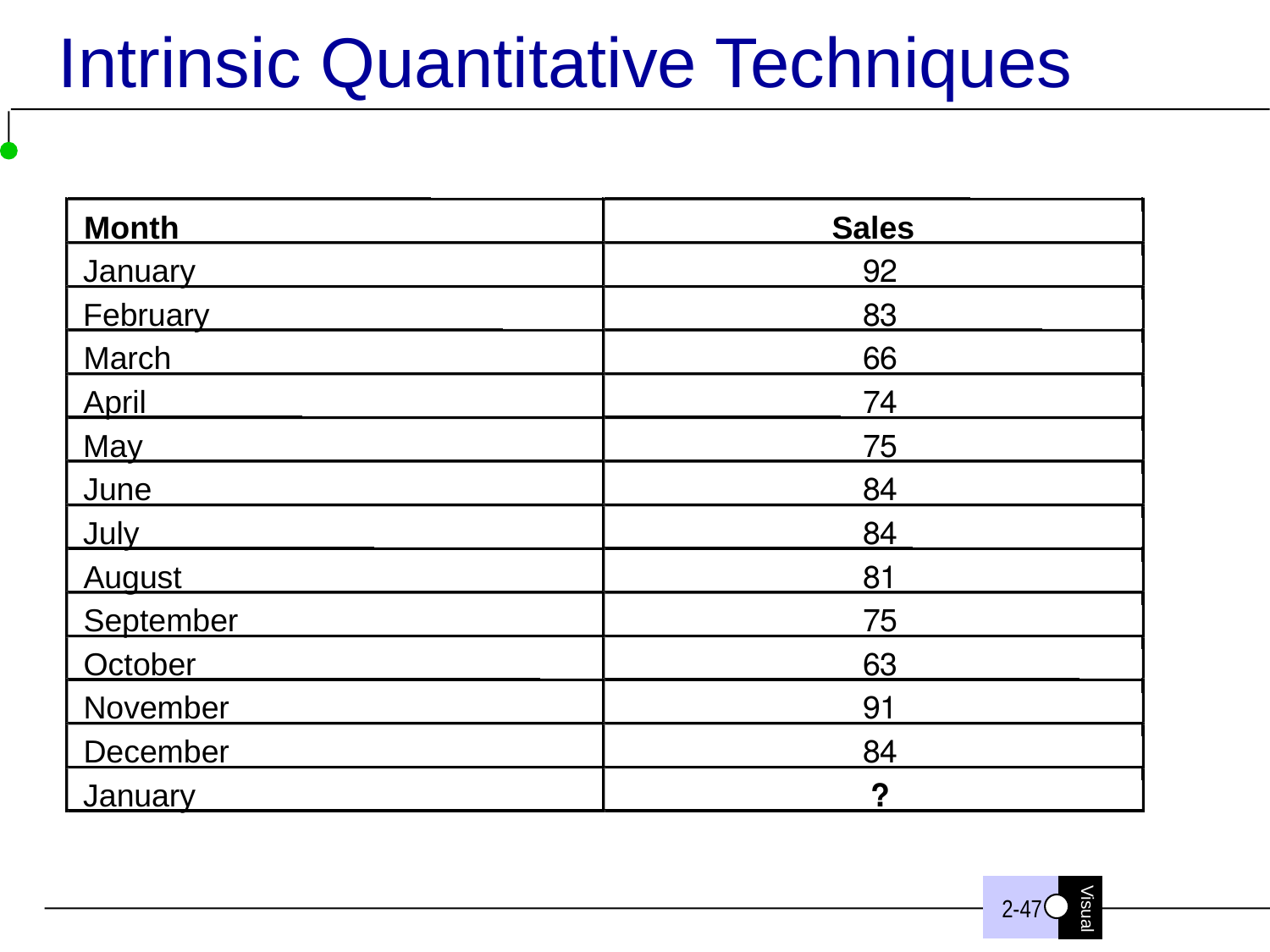

# Intrinsic Quantitative Techniques

Month
Sales

January
92

February
83

March
66

April
74

May
75

June
84

July
84

August
81

September
75

October
63

November
91

December
84

January
?

2-47